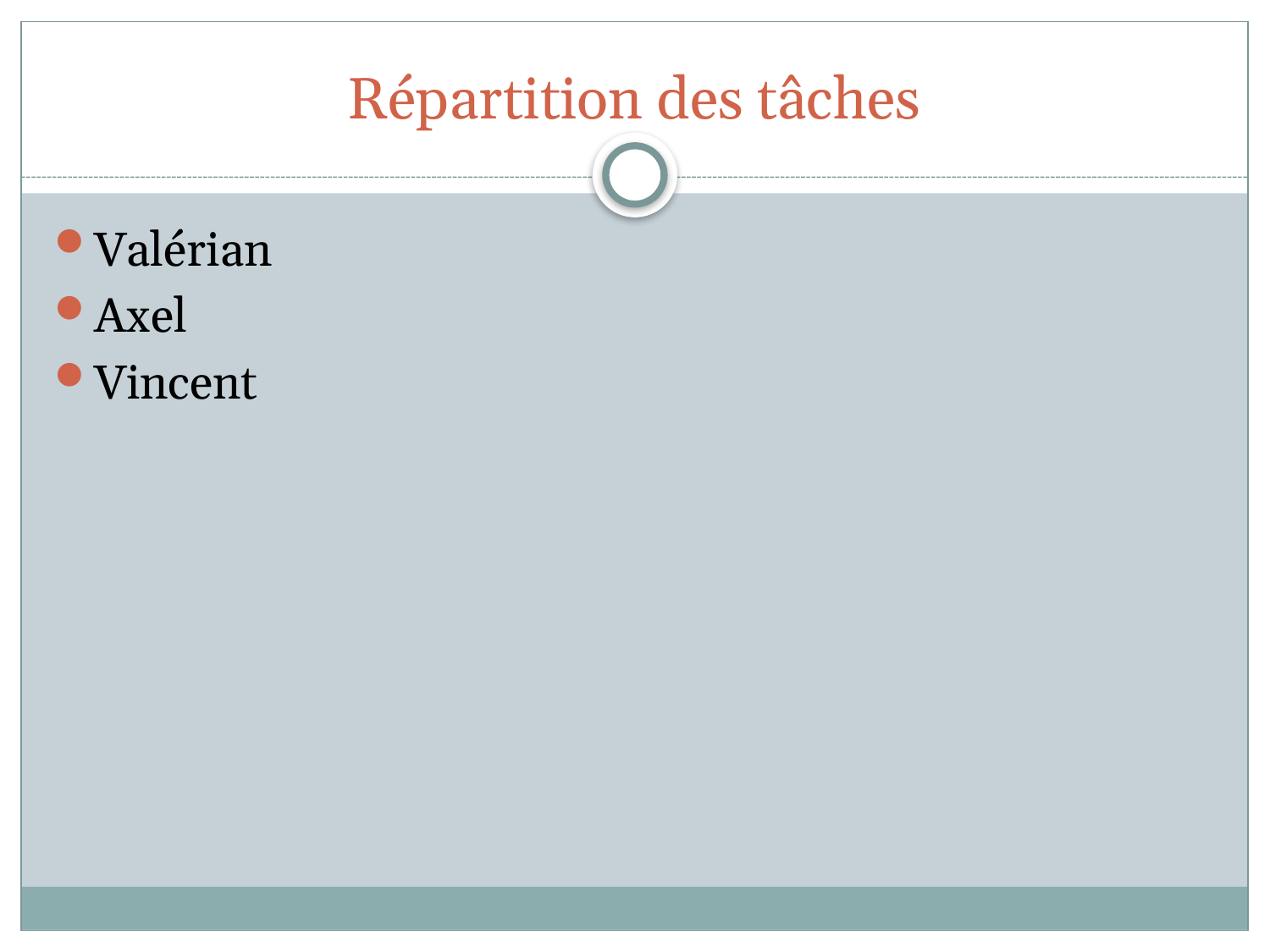

# Répartition des tâches
Valérian
Axel
Vincent